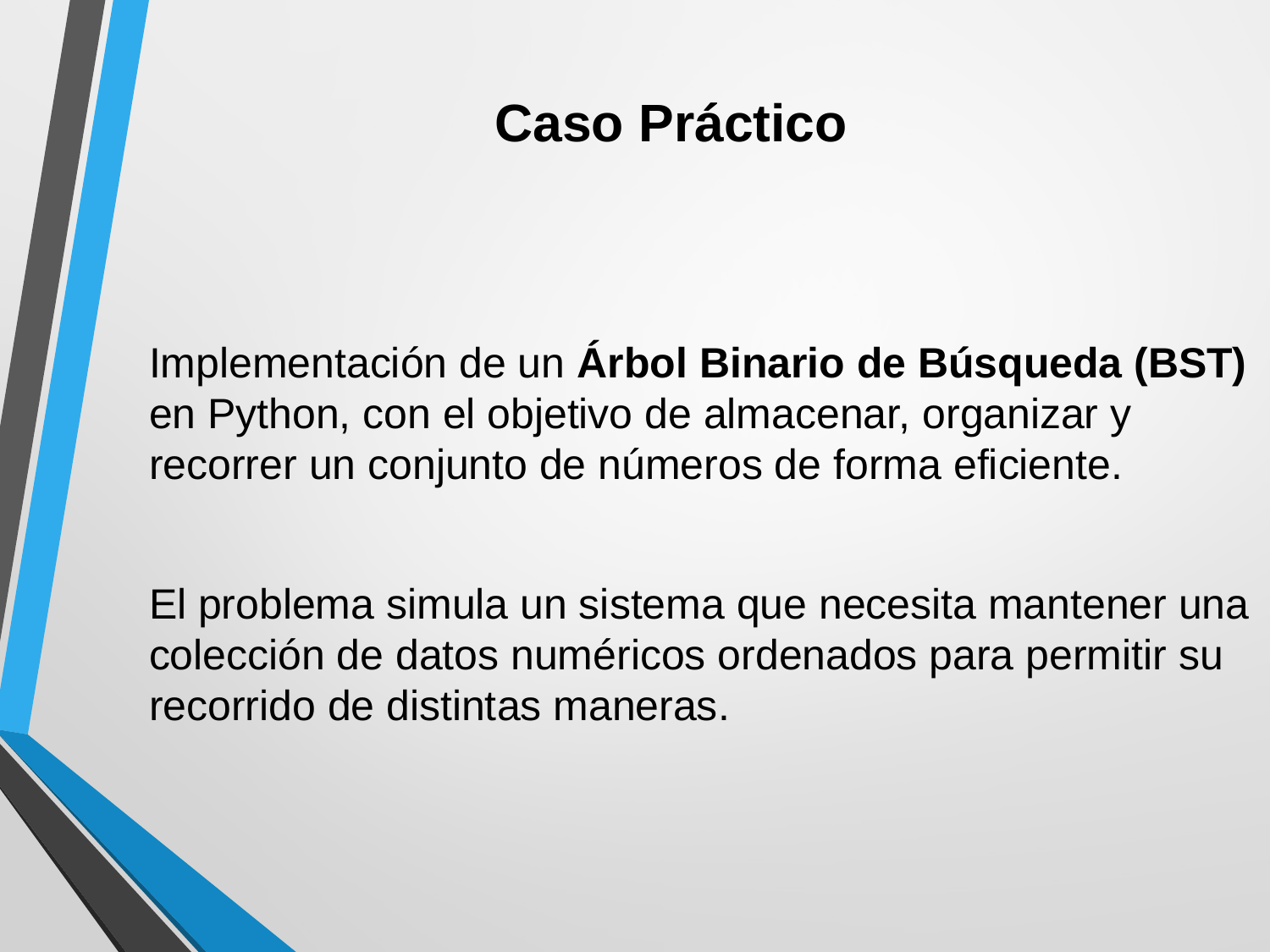

# Caso Práctico
Implementación de un Árbol Binario de Búsqueda (BST) en Python, con el objetivo de almacenar, organizar y recorrer un conjunto de números de forma eficiente.

El problema simula un sistema que necesita mantener una colección de datos numéricos ordenados para permitir su recorrido de distintas maneras.